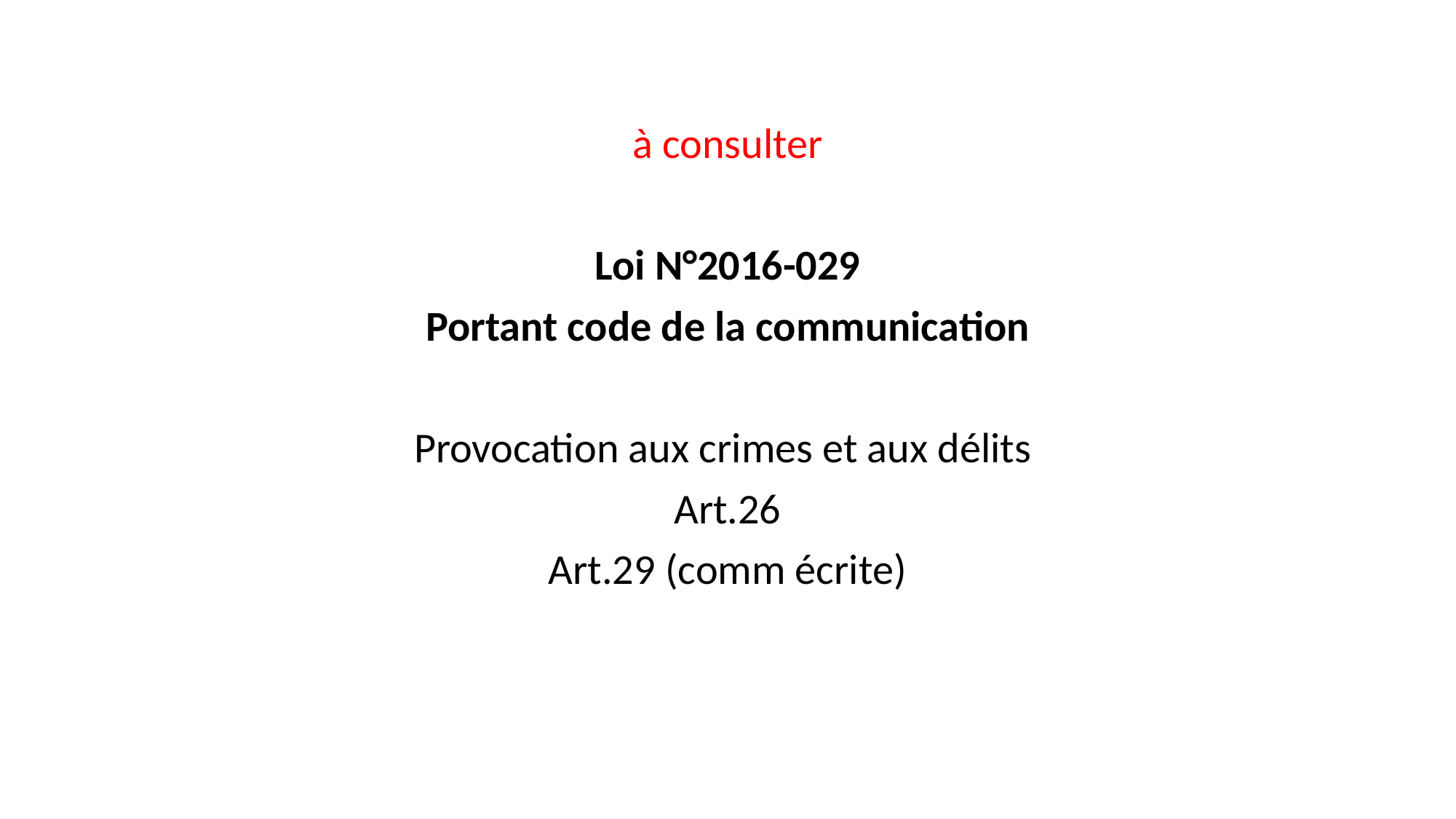

à consulter

Loi N°2016-029
Portant code de la communication

Provocation aux crimes et aux délits
Art.26
Art.29 (comm écrite)